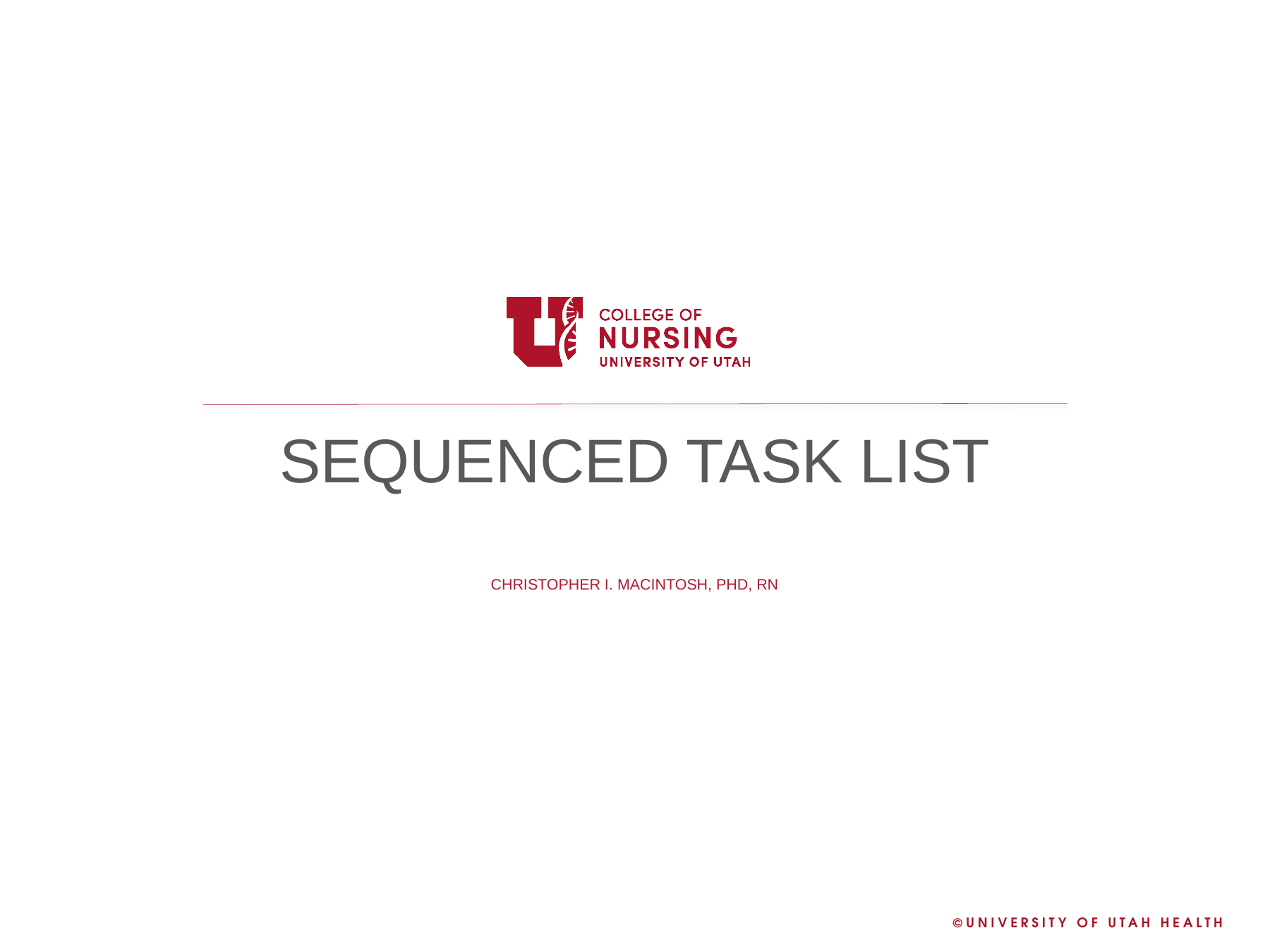

# Sequenced task list
Christopher I. Macintosh, PhD, RN